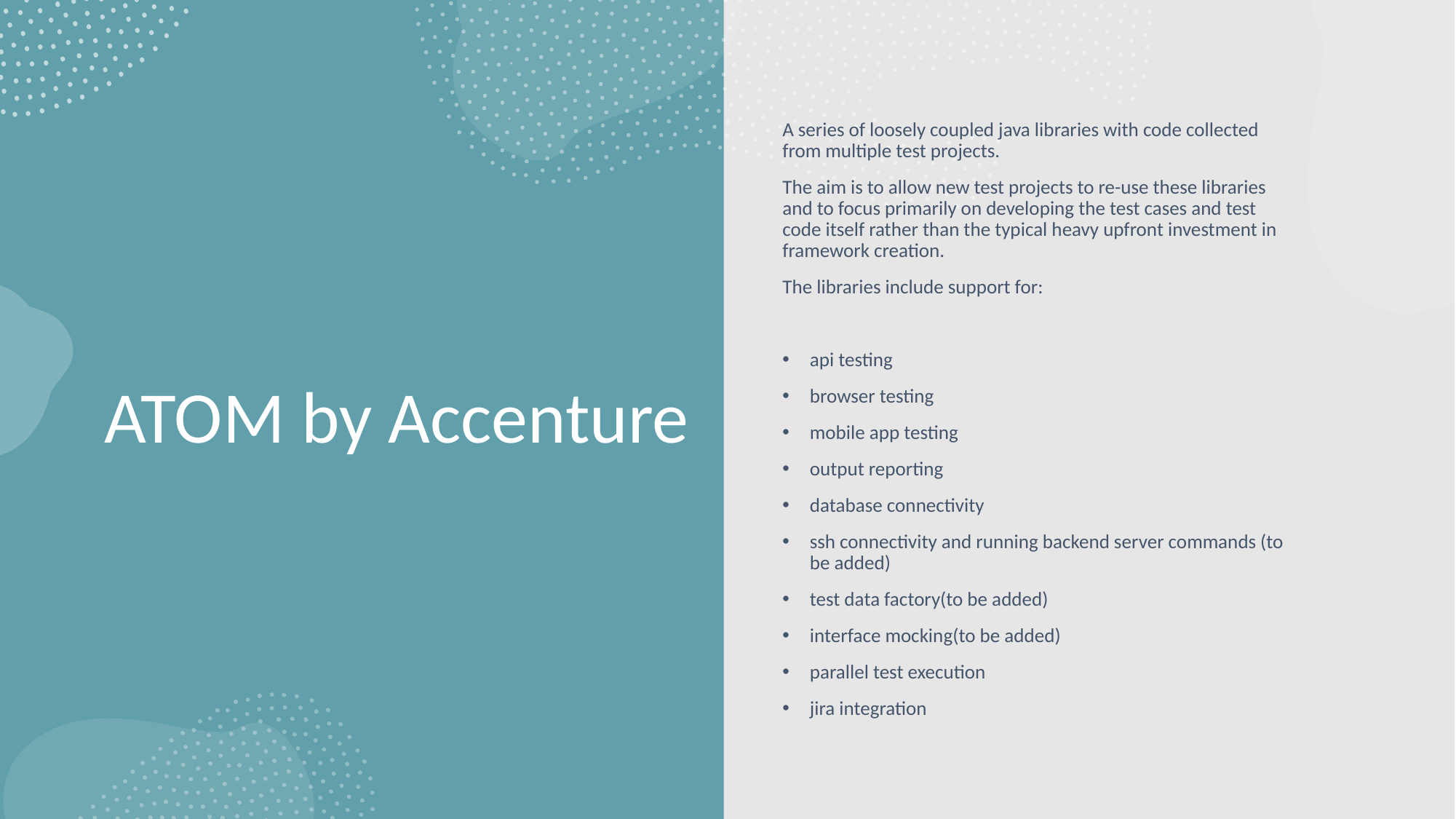

A series of loosely coupled java libraries with code collected from multiple test projects.
The aim is to allow new test projects to re-use these libraries and to focus primarily on developing the test cases and test code itself rather than the typical heavy upfront investment in framework creation.
The libraries include support for:

api testing
browser testing
mobile app testing
output reporting
database connectivity
ssh connectivity and running backend server commands (to be added)
test data factory(to be added)
interface mocking(to be added)
parallel test execution
jira integration
# ATOM by Accenture